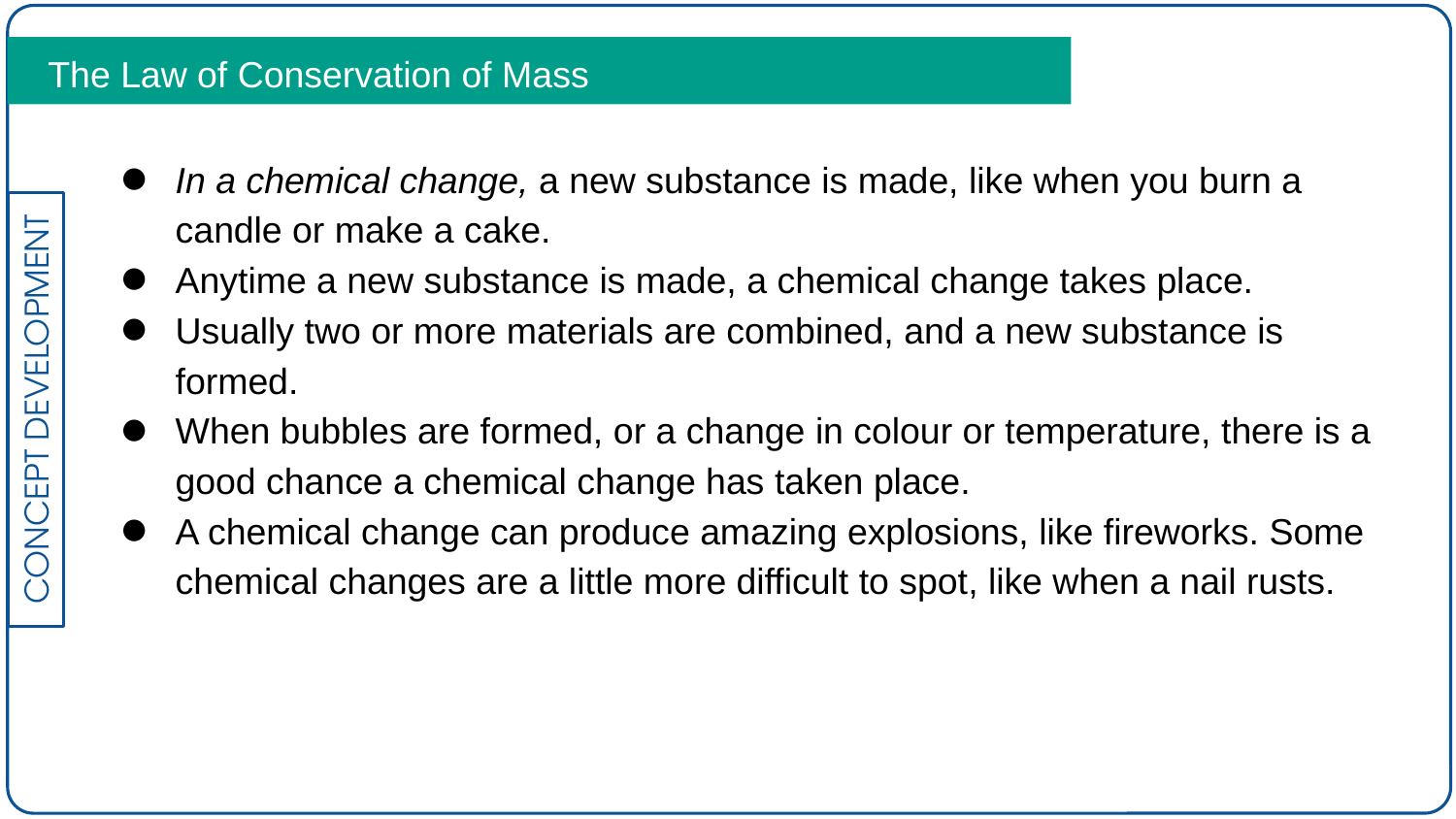

The Law of Conservation of Mass
In a chemical change, a new substance is made, like when you burn a candle or make a cake.
Anytime a new substance is made, a chemical change takes place.
Usually two or more materials are combined, and a new substance is formed.
When bubbles are formed, or a change in colour or temperature, there is a good chance a chemical change has taken place.
A chemical change can produce amazing explosions, like fireworks. Some chemical changes are a little more difficult to spot, like when a nail rusts.